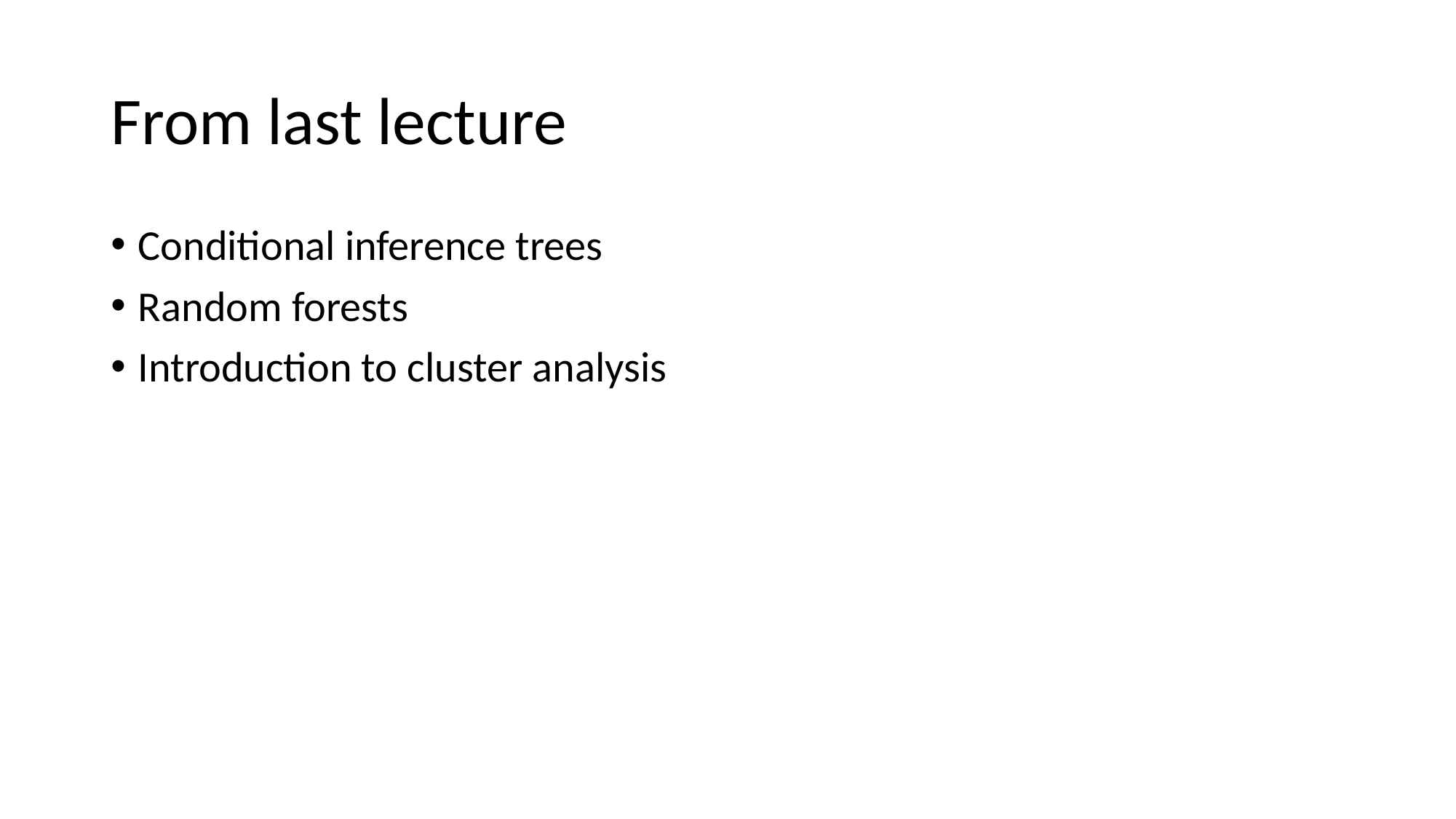

# From last lecture
Conditional inference trees
Random forests
Introduction to cluster analysis